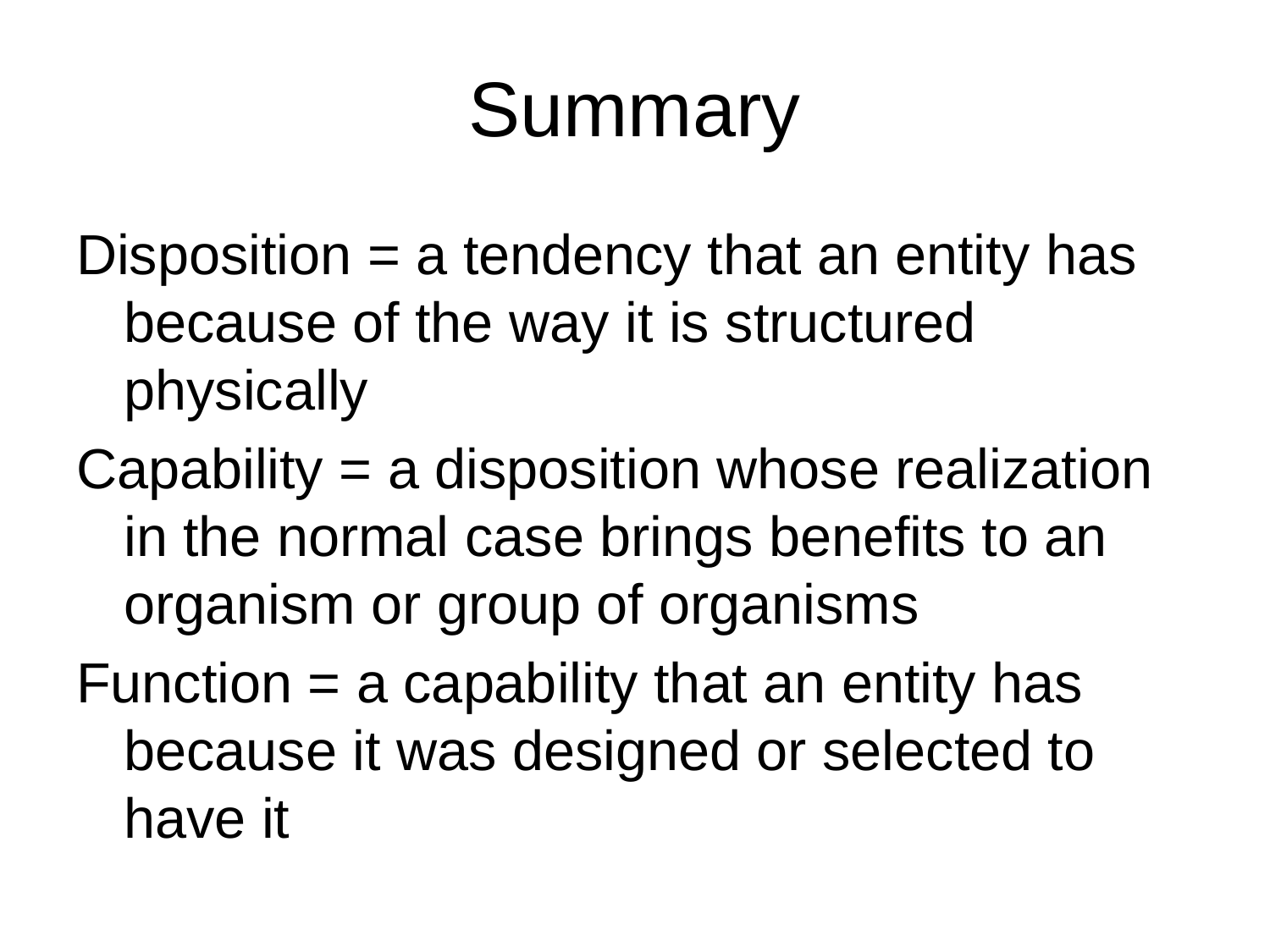

# Summary
Disposition = a tendency that an entity has because of the way it is structured physically
Capability = a disposition whose realization in the normal case brings benefits to an organism or group of organisms
Function = a capability that an entity has because it was designed or selected to have it